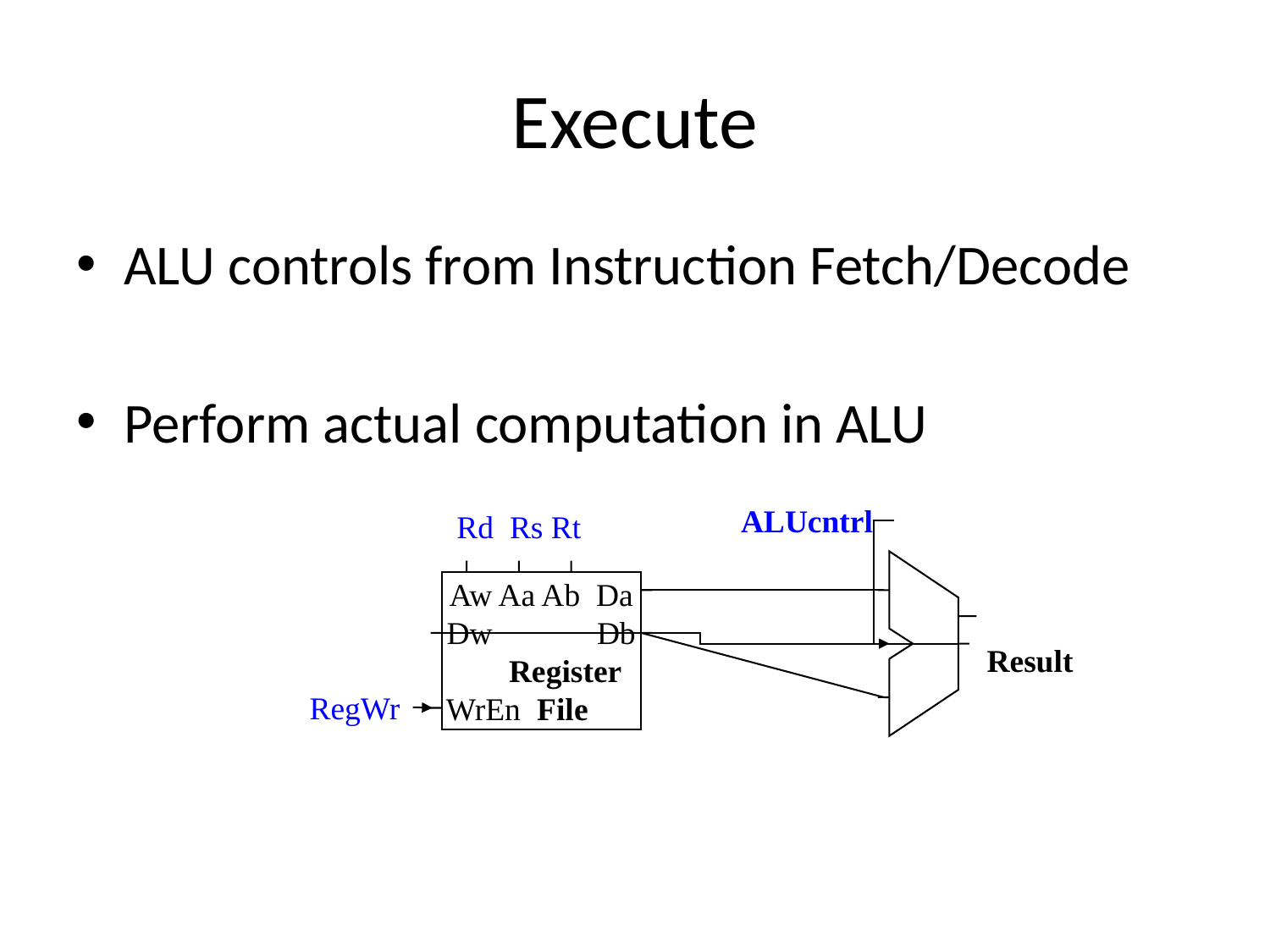

# Execute
ALU controls from Instruction Fetch/Decode

Perform actual computation in ALU
ALUcntrl
Rd  Rs Rt

Aw Aa Ab  Da
Dw             Db
      Register
WrEn  File

Result
RegWr